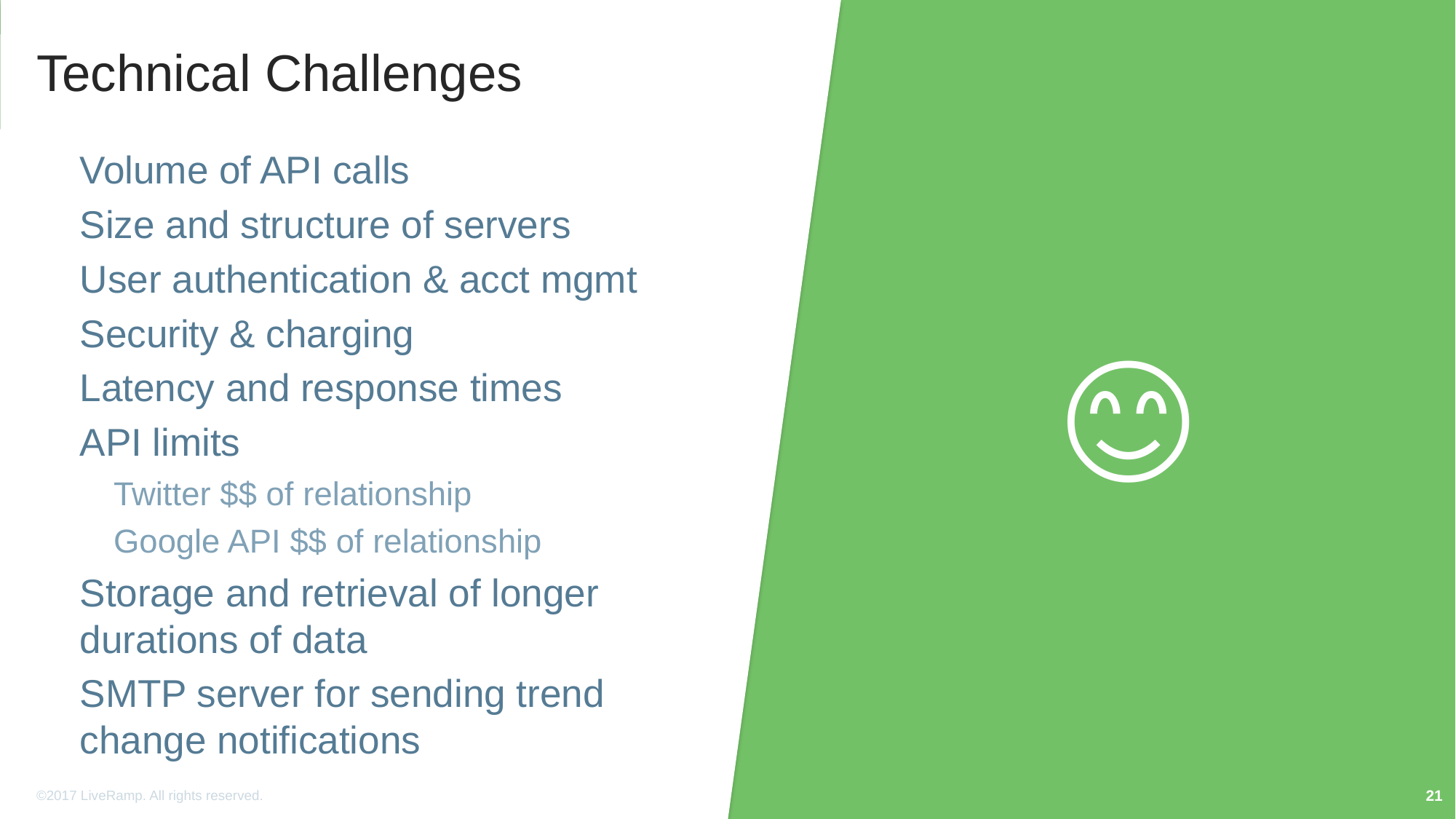

# Technical Challenges
😊
Volume of API calls
Size and structure of servers
User authentication & acct mgmt
Security & charging
Latency and response times
API limits
Twitter $$ of relationship
Google API $$ of relationship
Storage and retrieval of longer durations of data
SMTP server for sending trend change notifications
21